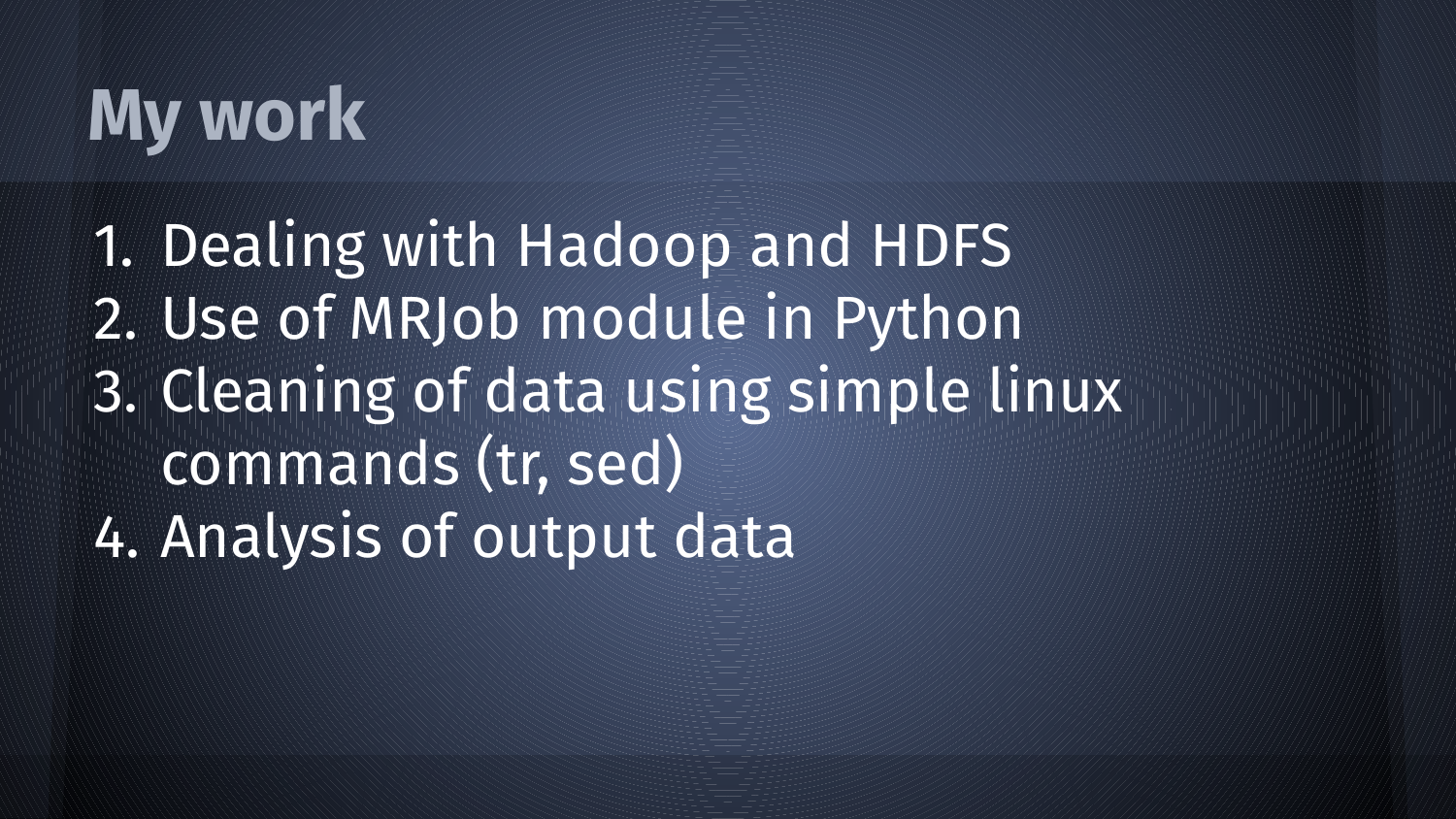

# My work
Dealing with Hadoop and HDFS
Use of MRJob module in Python
Cleaning of data using simple linux commands (tr, sed)
Analysis of output data